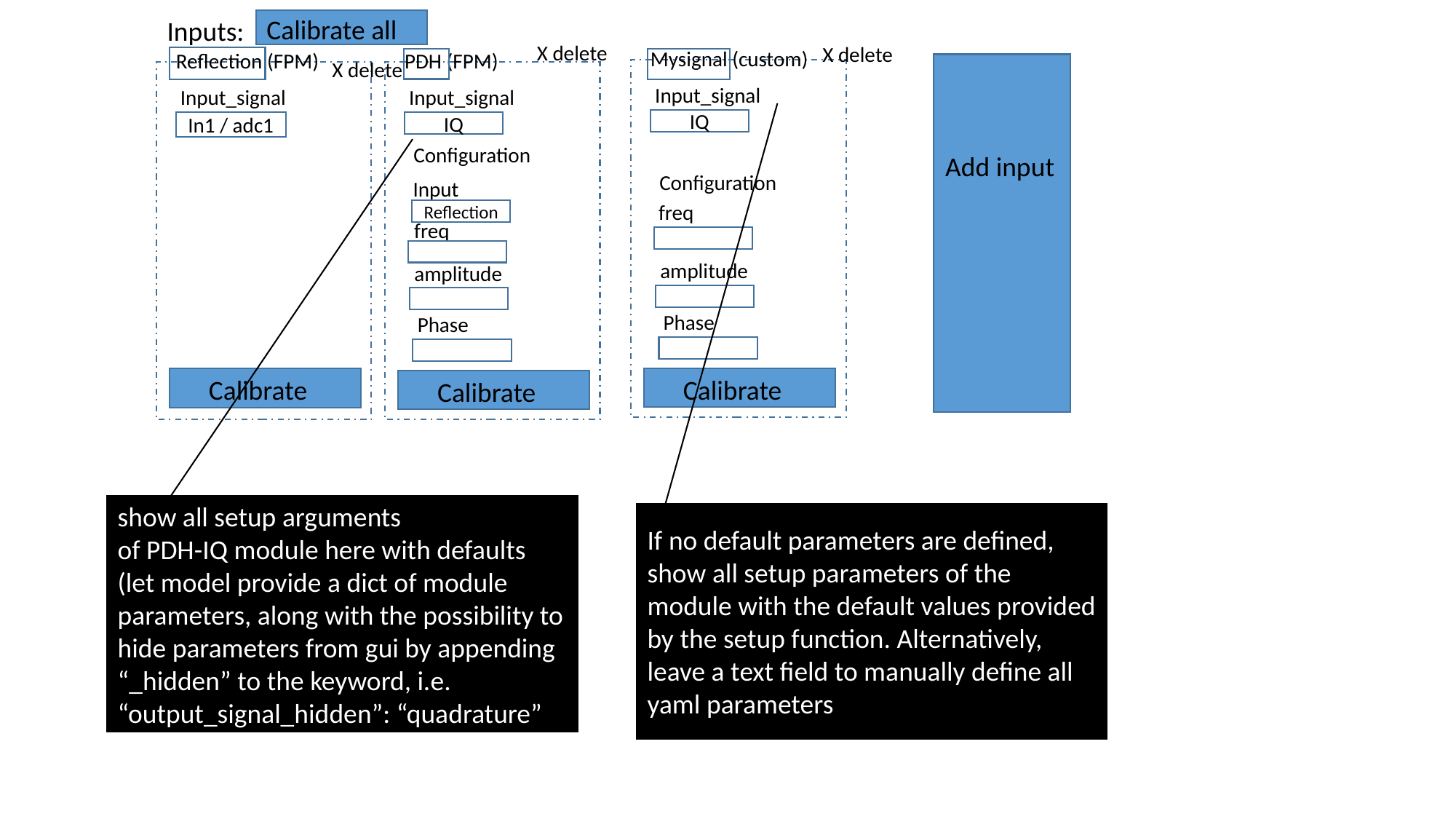

Calibrate all
Inputs:

X delete
X delete
Mysignal (custom)
Reflection (FPM)
PDH (FPM)

X delete

PDH (FPM)

Input_signal
Input_signal
Input_signal
IQ
In1 / adc1
IQ
Configuration
Add input
Configuration
Input
freq
Reflection
freq

amplitude
amplitude

Phase
Phase

Calibrate
Calibrate

Calibrate

show all setup arguments
of PDH-IQ module here with defaults (let model provide a dict of module parameters, along with the possibility to hide parameters from gui by appending “_hidden” to the keyword, i.e. “output_signal_hidden”: “quadrature”
If no default parameters are defined, show all setup parameters of the module with the default values provided by the setup function. Alternatively, leave a text field to manually define all yaml parameters